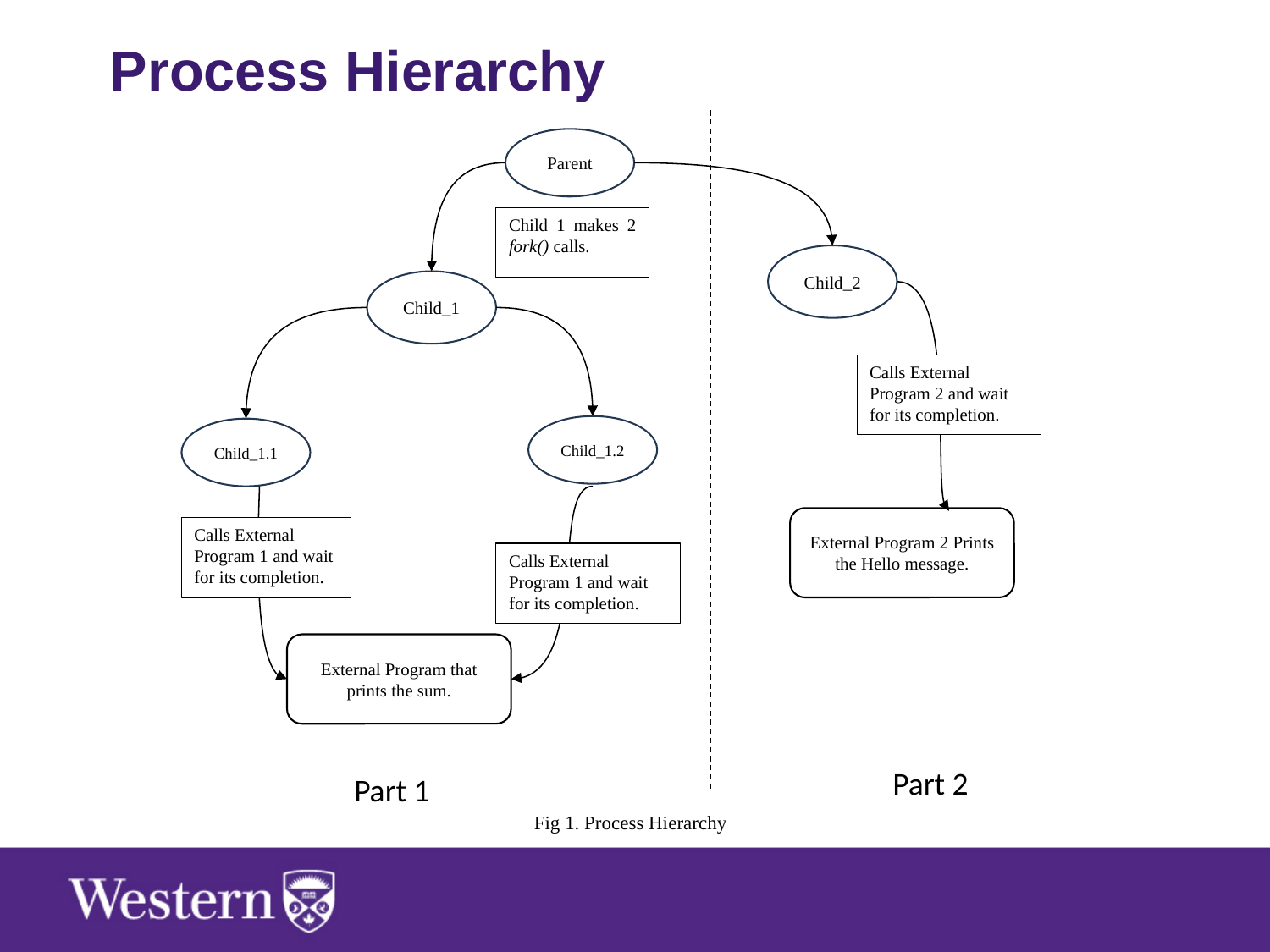

Process Hierarchy

Parent
Child 1 makes 2 fork() calls.
Child_2
Child_1
Calls External Program 2 and wait for its completion.
Child_1.2
Child_1.1
External Program 2 Prints the Hello message.
Calls External Program 1 and wait for its completion.
Calls External Program 1 and wait for its completion.
External Program that prints the sum.
Part 2
Part 1
Fig 1. Process Hierarchy